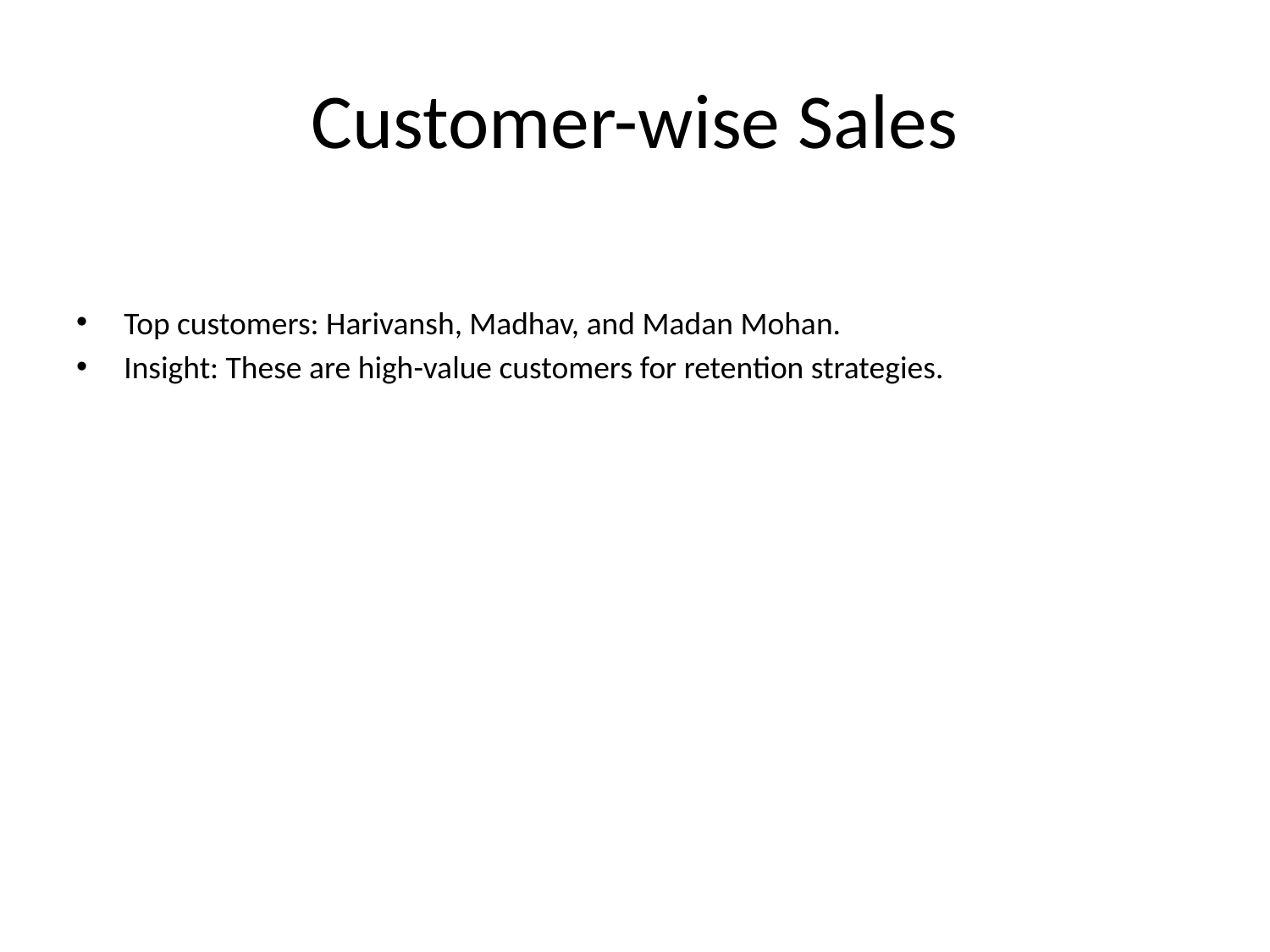

# Customer-wise Sales

Top customers: Harivansh, Madhav, and Madan Mohan.
Insight: These are high-value customers for retention strategies.